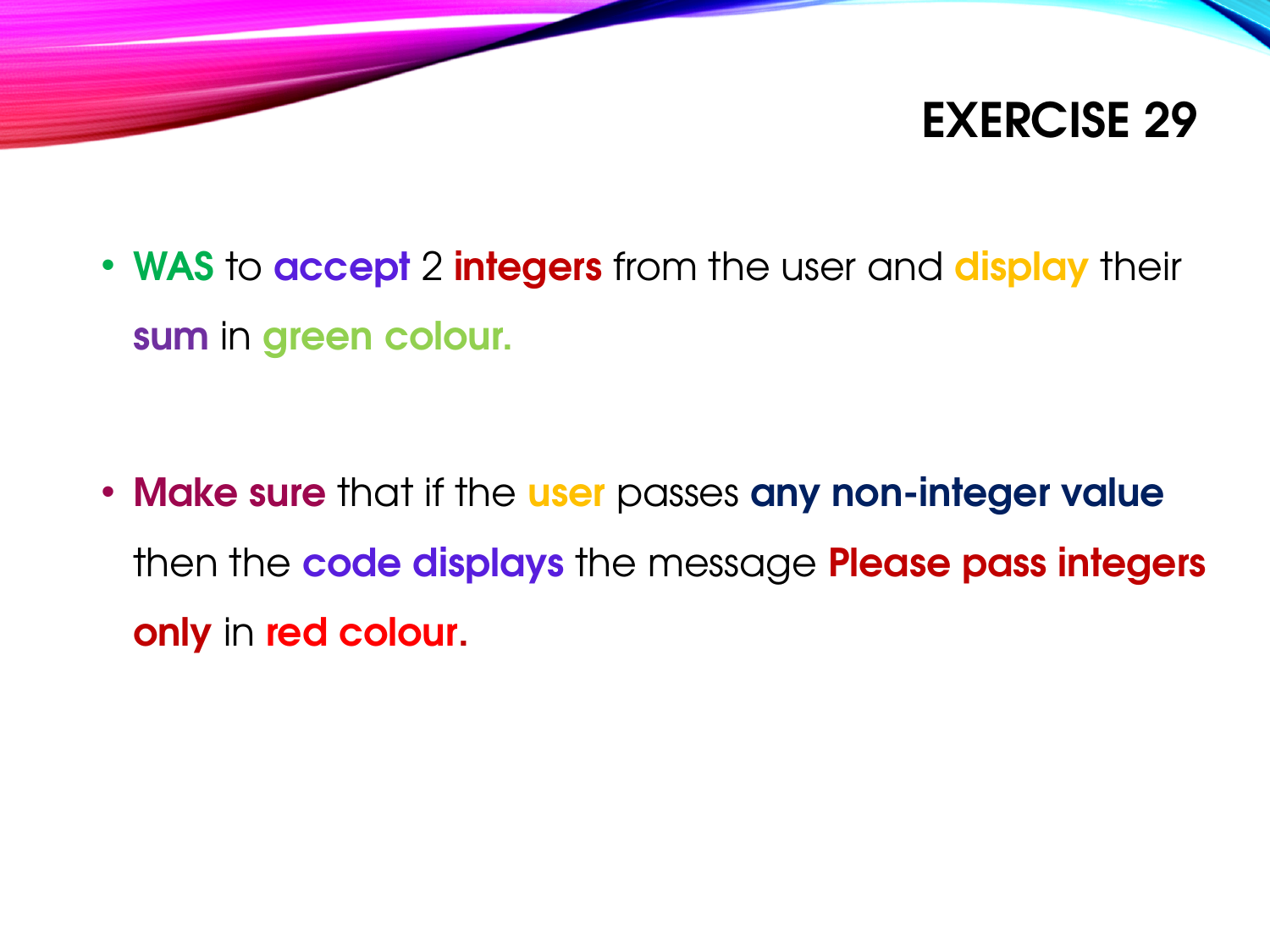

# Exercise 29
WAS to accept 2 integers from the user and display their sum in green colour.

Make sure that if the user passes any non-integer value then the code displays the message Please pass integers only in red colour.